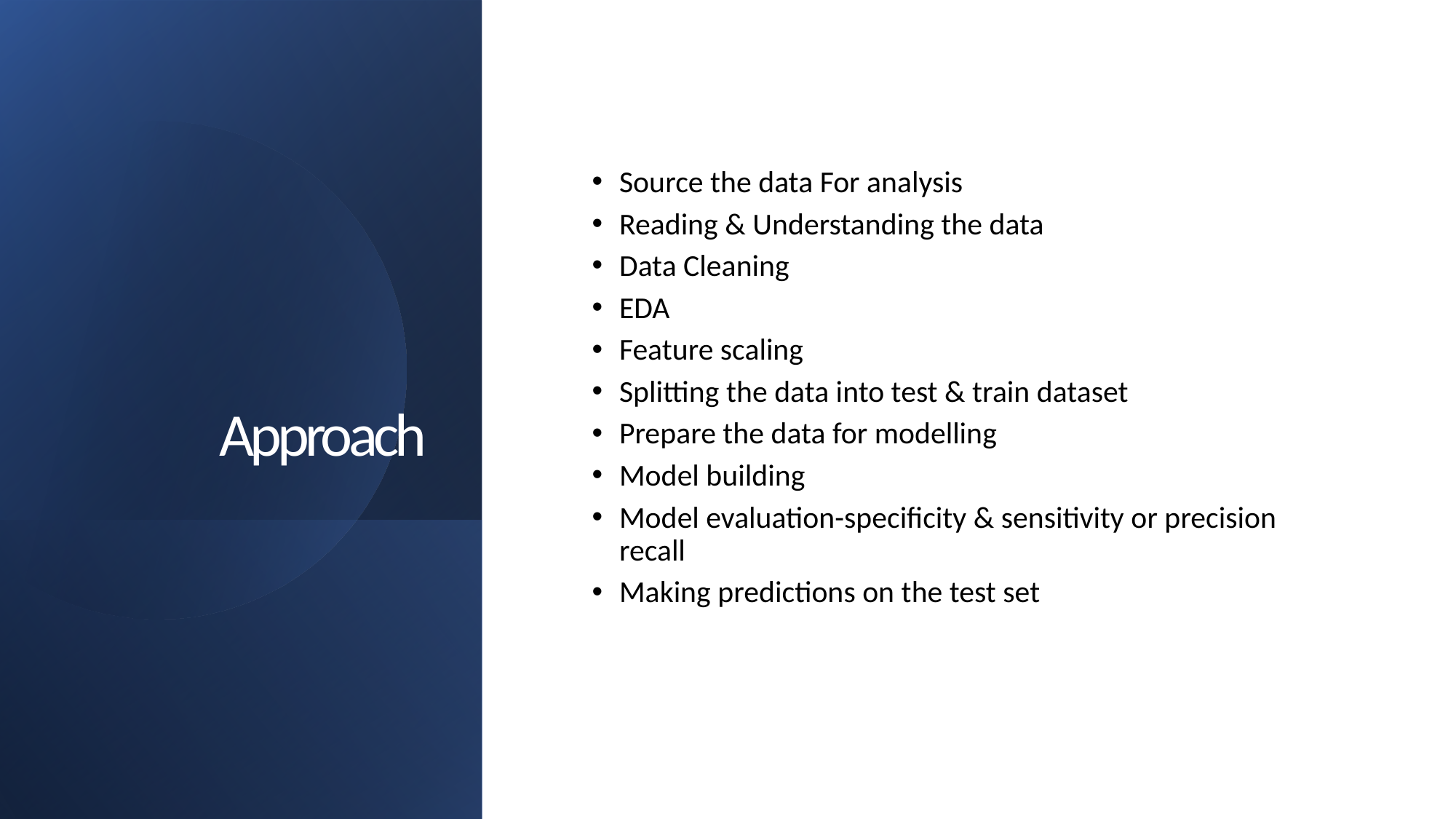

# Approach
Source the data For analysis
Reading & Understanding the data
Data Cleaning
EDA
Feature scaling
Splitting the data into test & train dataset
Prepare the data for modelling
Model building
Model evaluation-specificity & sensitivity or precision recall
Making predictions on the test set